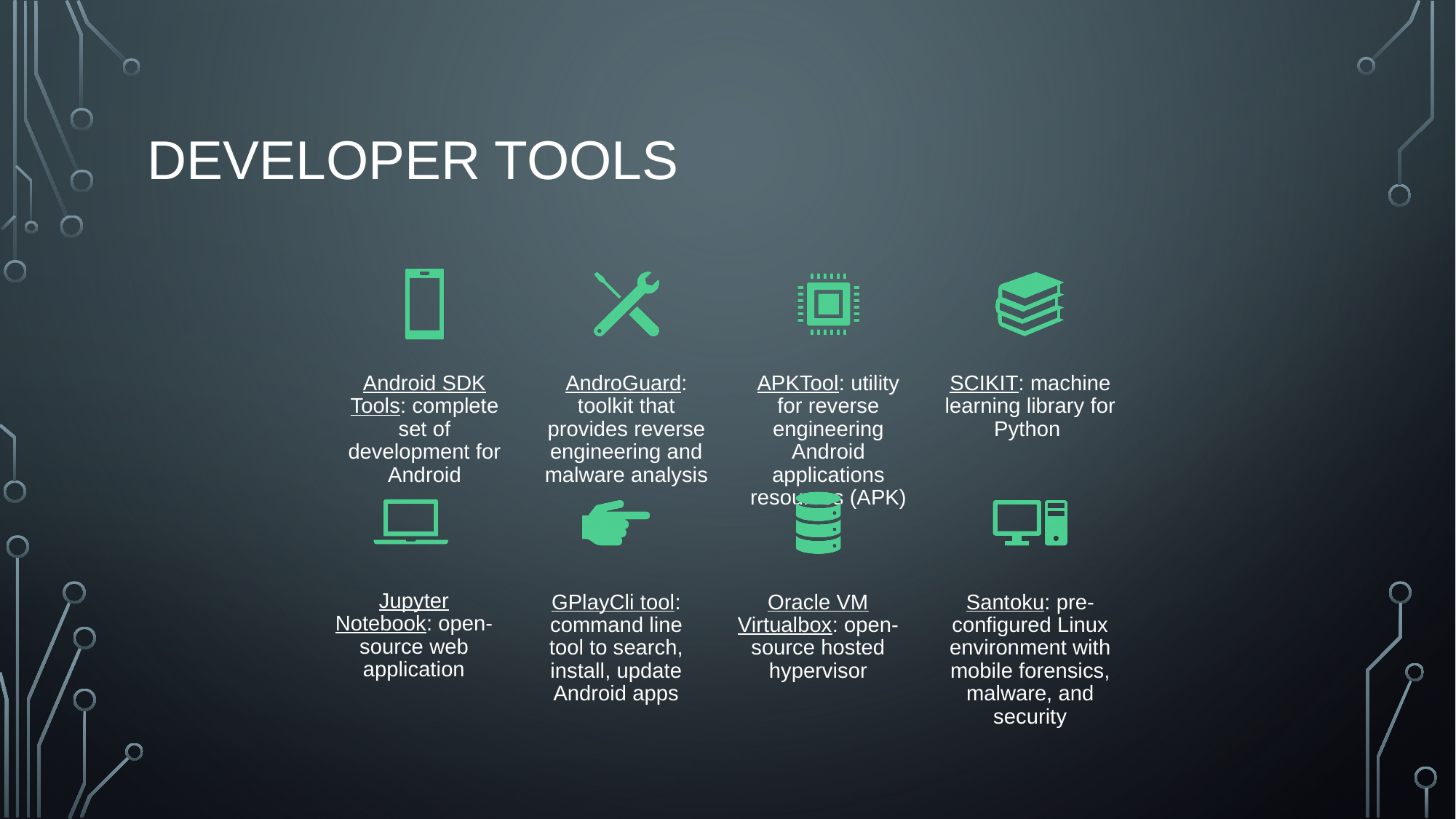

# Developer tools
Android SDK Tools: complete set of development for Android
AndroGuard: toolkit that provides reverse engineering and malware analysis
APKTool: utility for reverse engineering Android applications resources (APK)
SCIKIT: machine learning library for Python
Jupyter Notebook: open-source web application
GPlayCli tool: command line tool to search, install, update Android apps
Oracle VM Virtualbox: open-source hosted hypervisor
Santoku: pre-configured Linux environment with mobile forensics, malware, and security